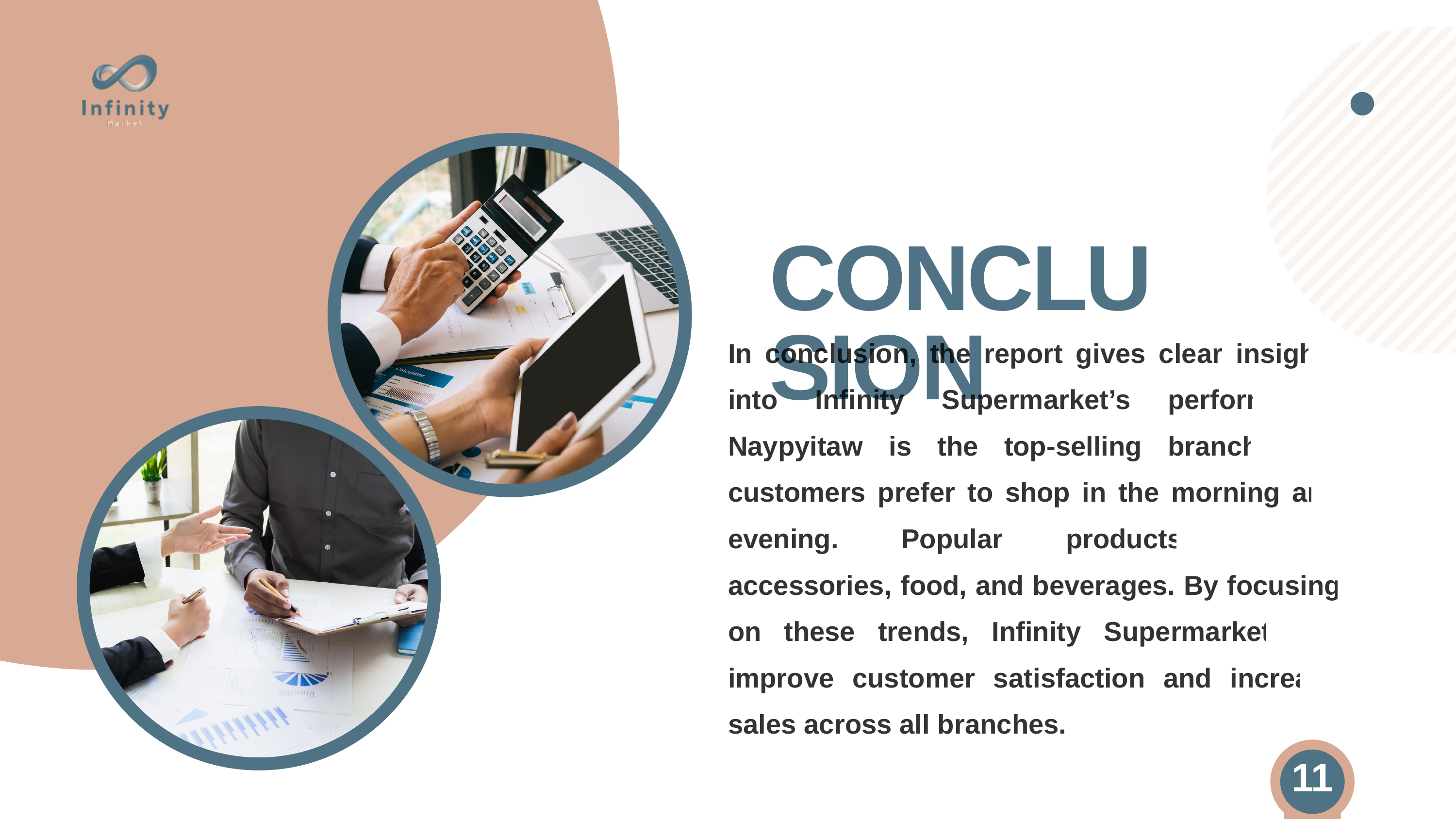

CONCLUSION
In conclusion, the report gives clear insights into Infinity Supermarket’s performance. Naypyitaw is the top-selling branch, and customers prefer to shop in the morning and evening. Popular products include accessories, food, and beverages. By focusing on these trends, Infinity Supermarket can improve customer satisfaction and increase sales across all branches.

09

11